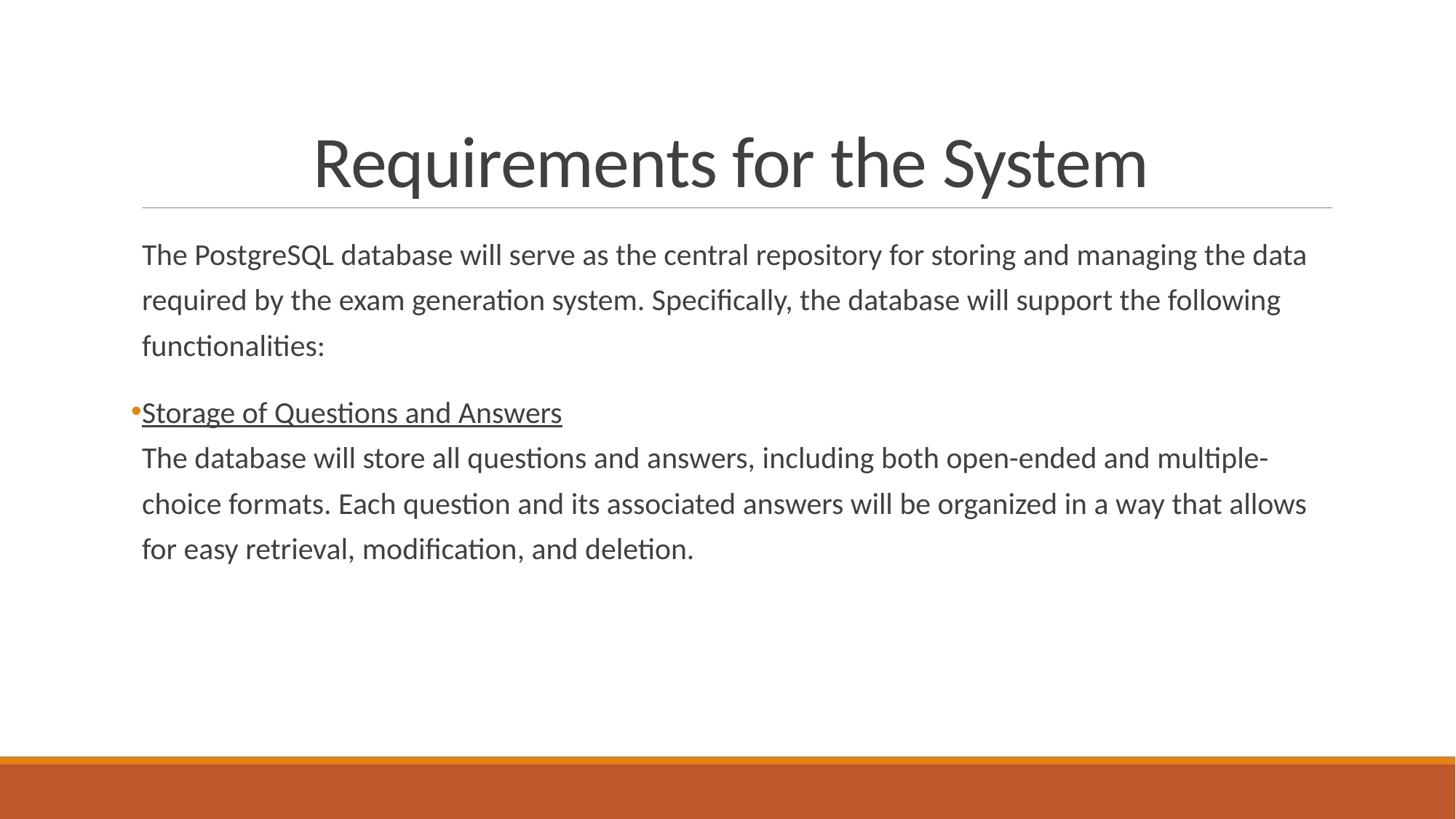

# Requirements for the System
The PostgreSQL database will serve as the central repository for storing and managing the data required by the exam generation system. Specifically, the database will support the following functionalities:
Storage of Questions and Answers
The database will store all questions and answers, including both open-ended and multiple-choice formats. Each question and its associated answers will be organized in a way that allows for easy retrieval, modification, and deletion.